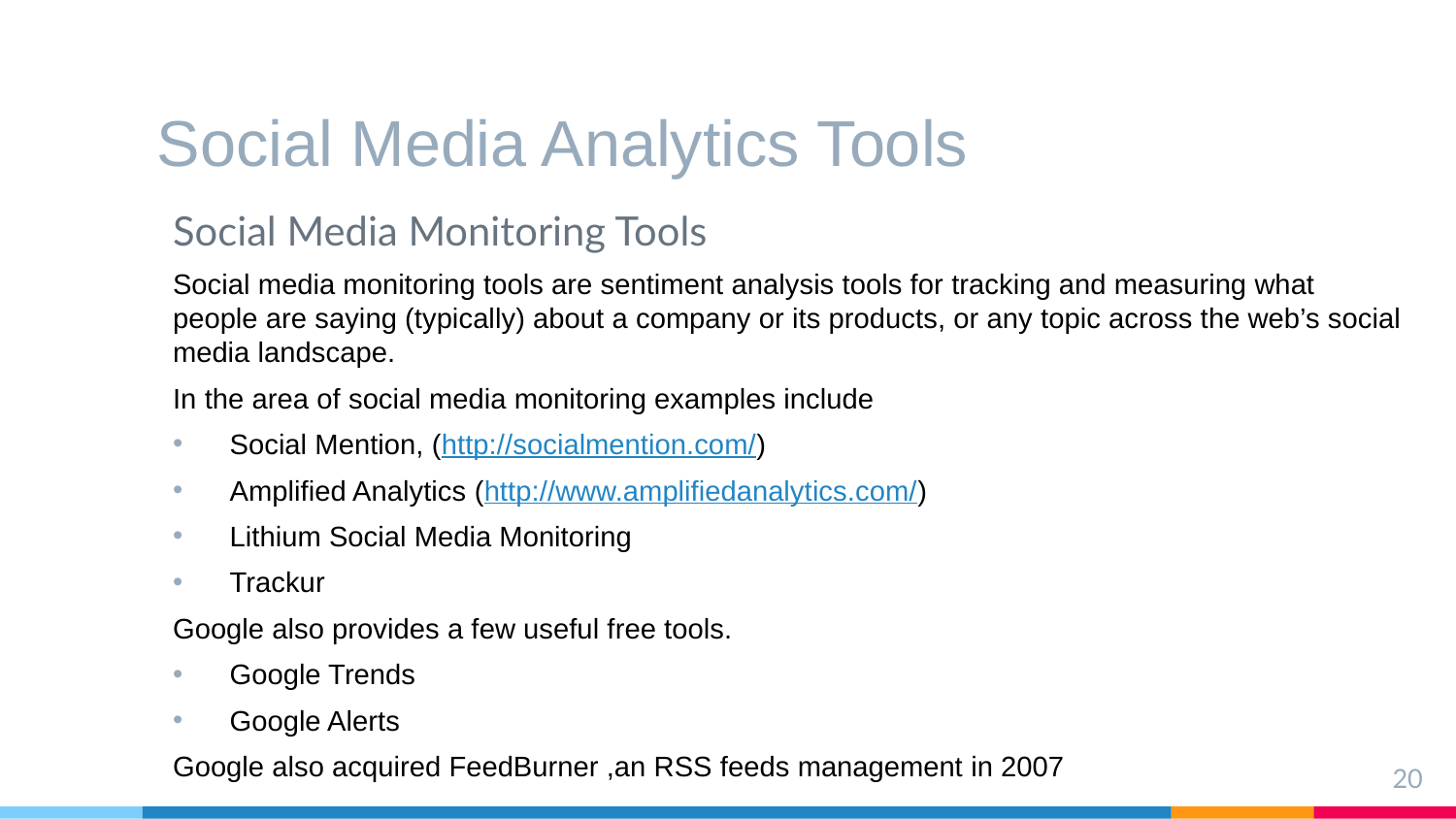

# Social Media Analytics Tools
Social Media Monitoring Tools
Social media monitoring tools are sentiment analysis tools for tracking and measuring what people are saying (typically) about a company or its products, or any topic across the web’s social media landscape.
In the area of social media monitoring examples include
Social Mention, (http://socialmention.com/)
Amplified Analytics (http://www.amplifiedanalytics.com/)
Lithium Social Media Monitoring
Trackur
Google also provides a few useful free tools.
Google Trends
Google Alerts
Google also acquired FeedBurner ,an RSS feeds management in 2007
20